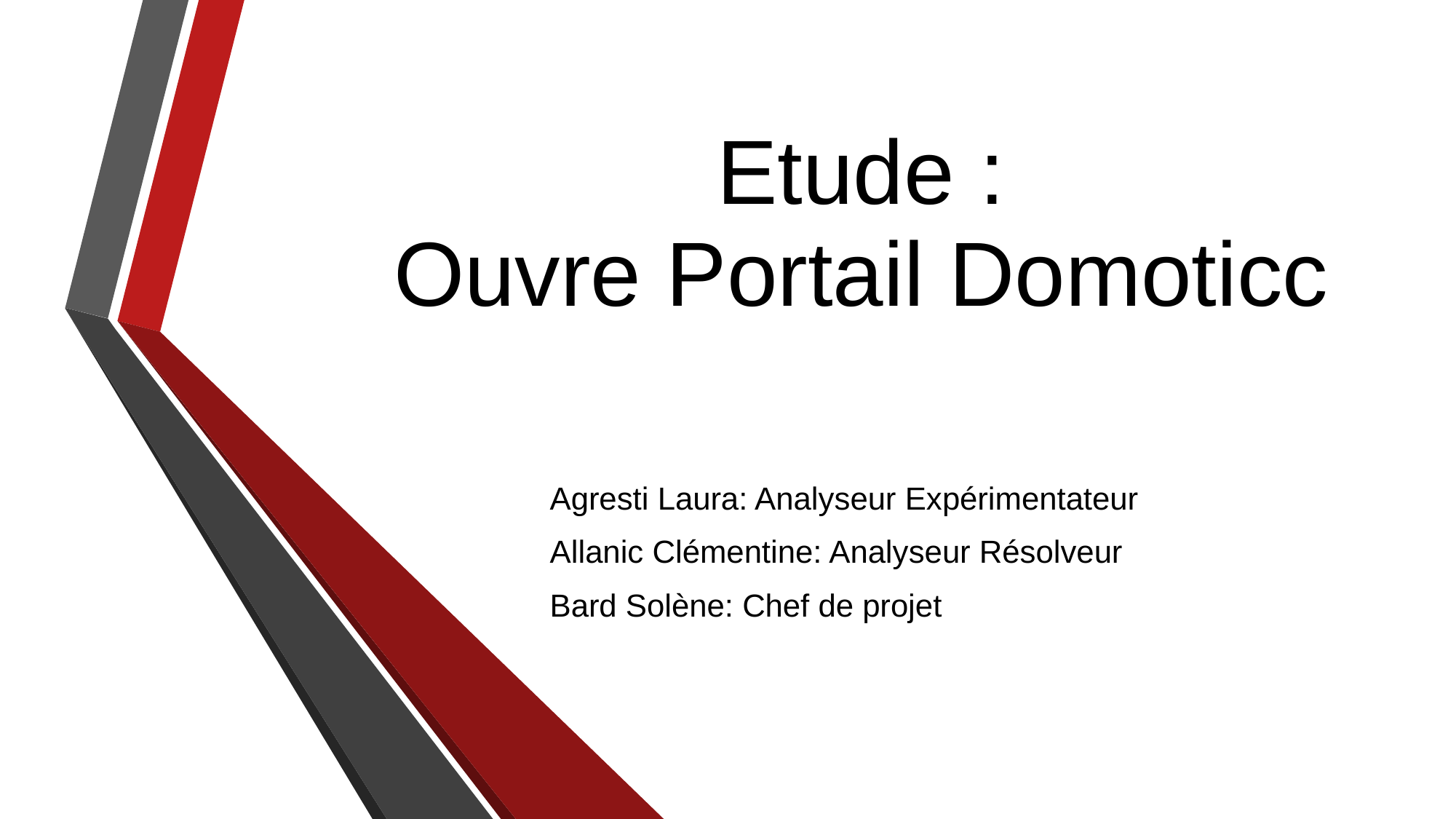

# Etude : Ouvre Portail Domoticc
Agresti Laura: Analyseur Expérimentateur
Allanic Clémentine: Analyseur Résolveur
Bard Solène: Chef de projet